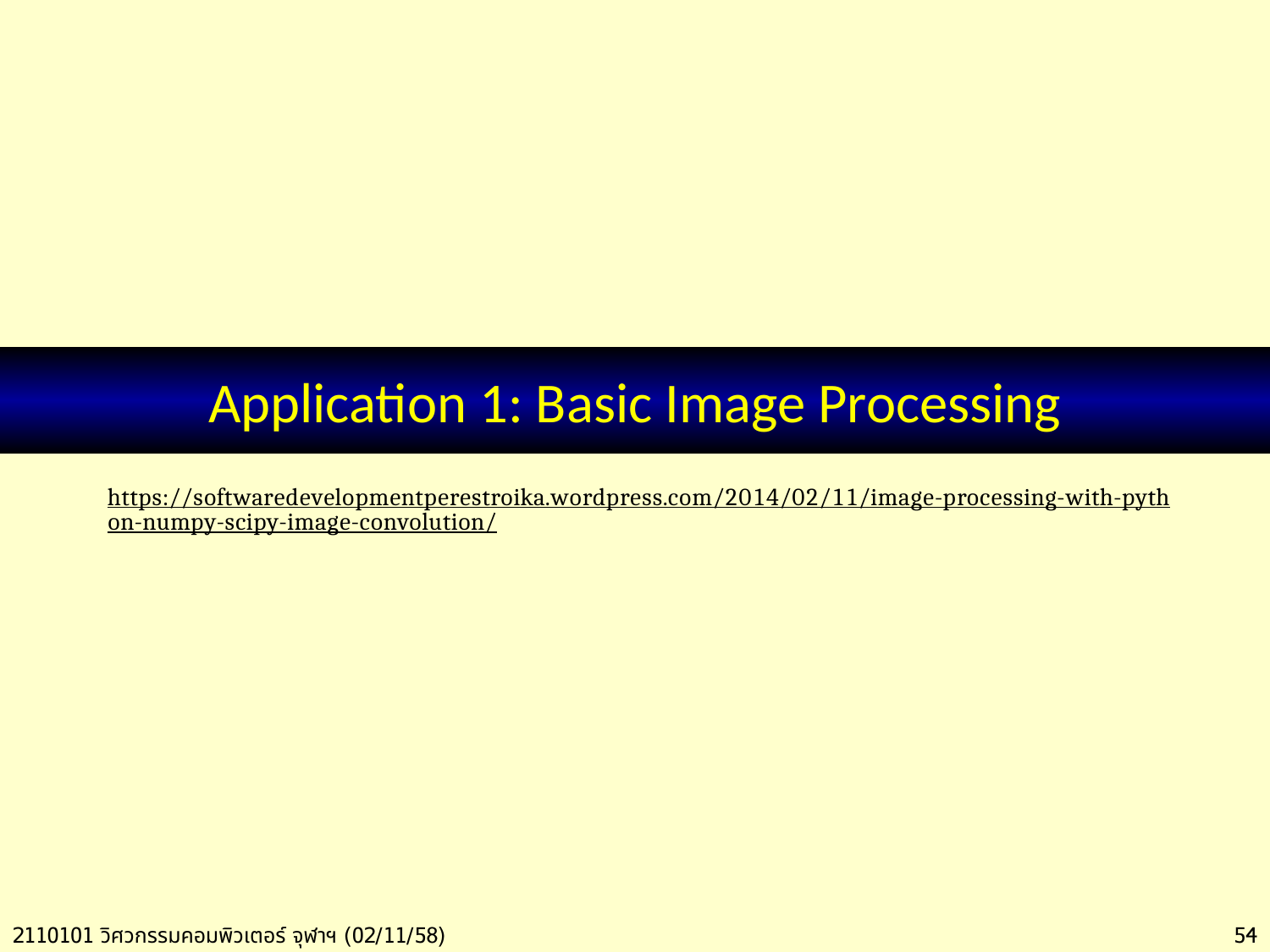

# Application 1: Basic Image Processing
https://softwaredevelopmentperestroika.wordpress.com/2014/02/11/image-processing-with-python-numpy-scipy-image-convolution/